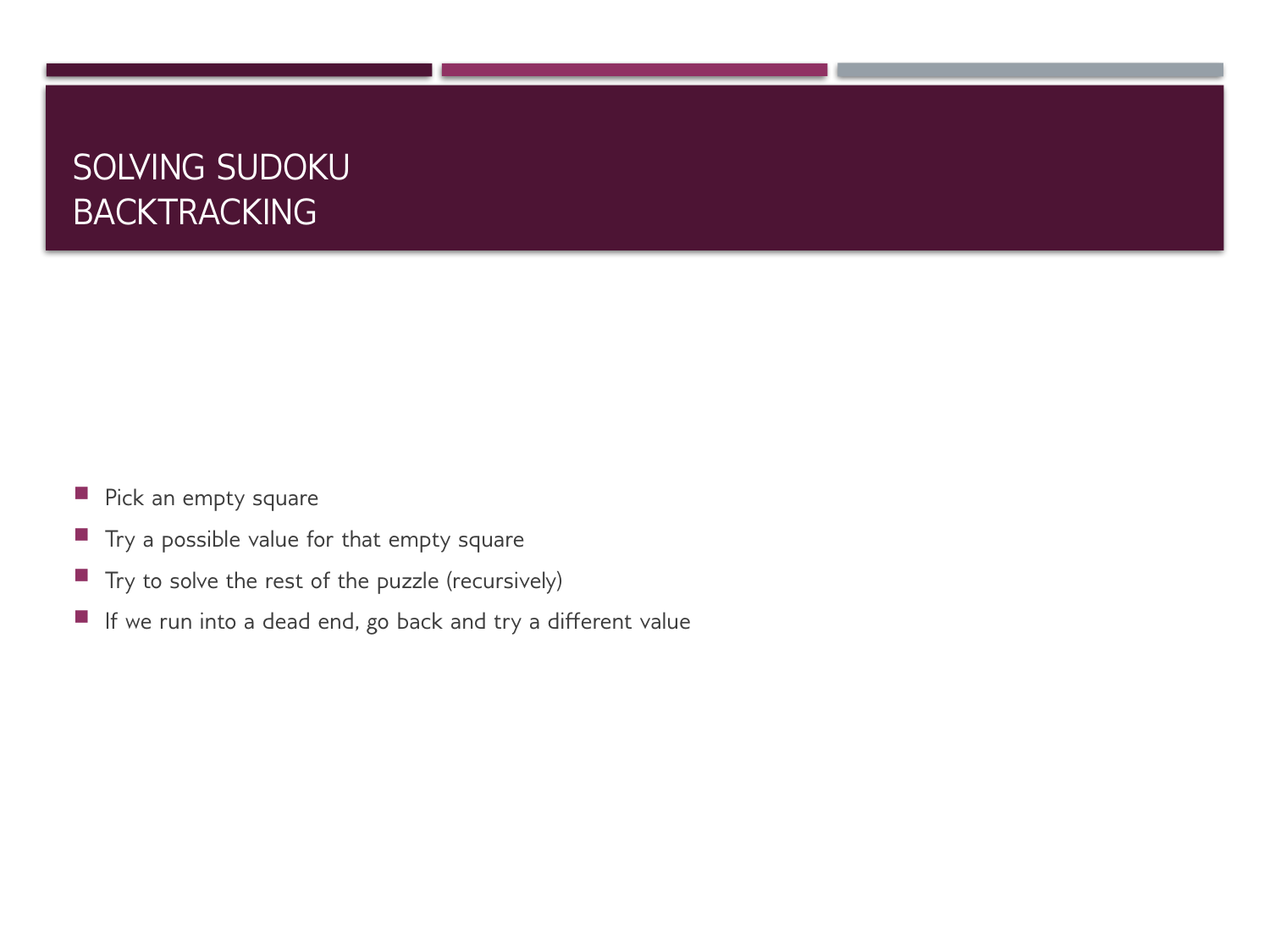

# Solving Sudoku Backtracking
Pick an empty square
Try a possible value for that empty square
Try to solve the rest of the puzzle (recursively)
If we run into a dead end, go back and try a different value